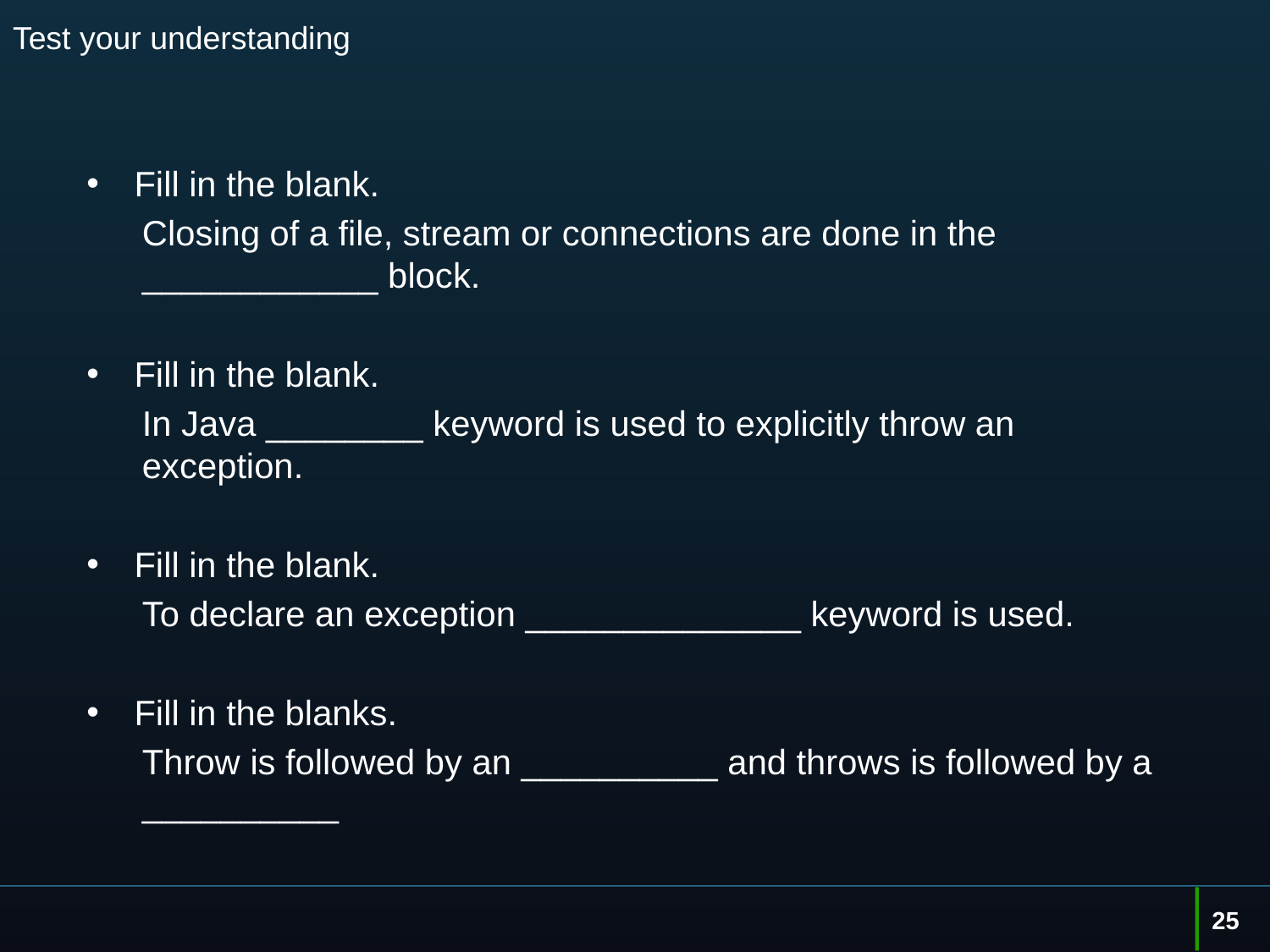

# Test your understanding
Fill in the blank.
Closing of a file, stream or connections are done in the  ____________ block.

Fill in the blank.
In Java ________ keyword is used to explicitly throw an exception.

Fill in the blank.
To declare an exception ______________ keyword is used.

Fill in the blanks.
Throw is followed by an __________ and throws is followed by a __________
25